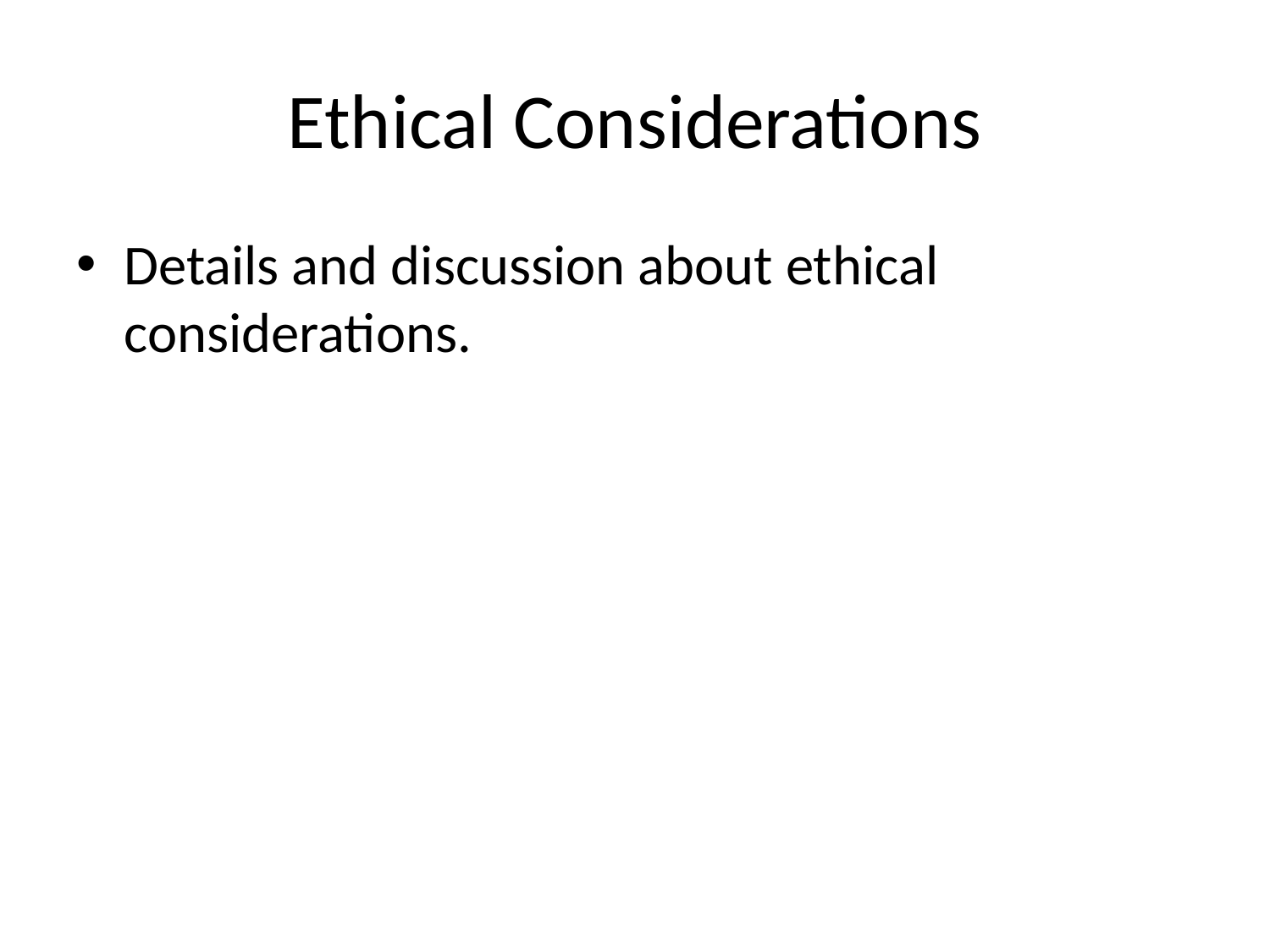

# Ethical Considerations
Details and discussion about ethical considerations.